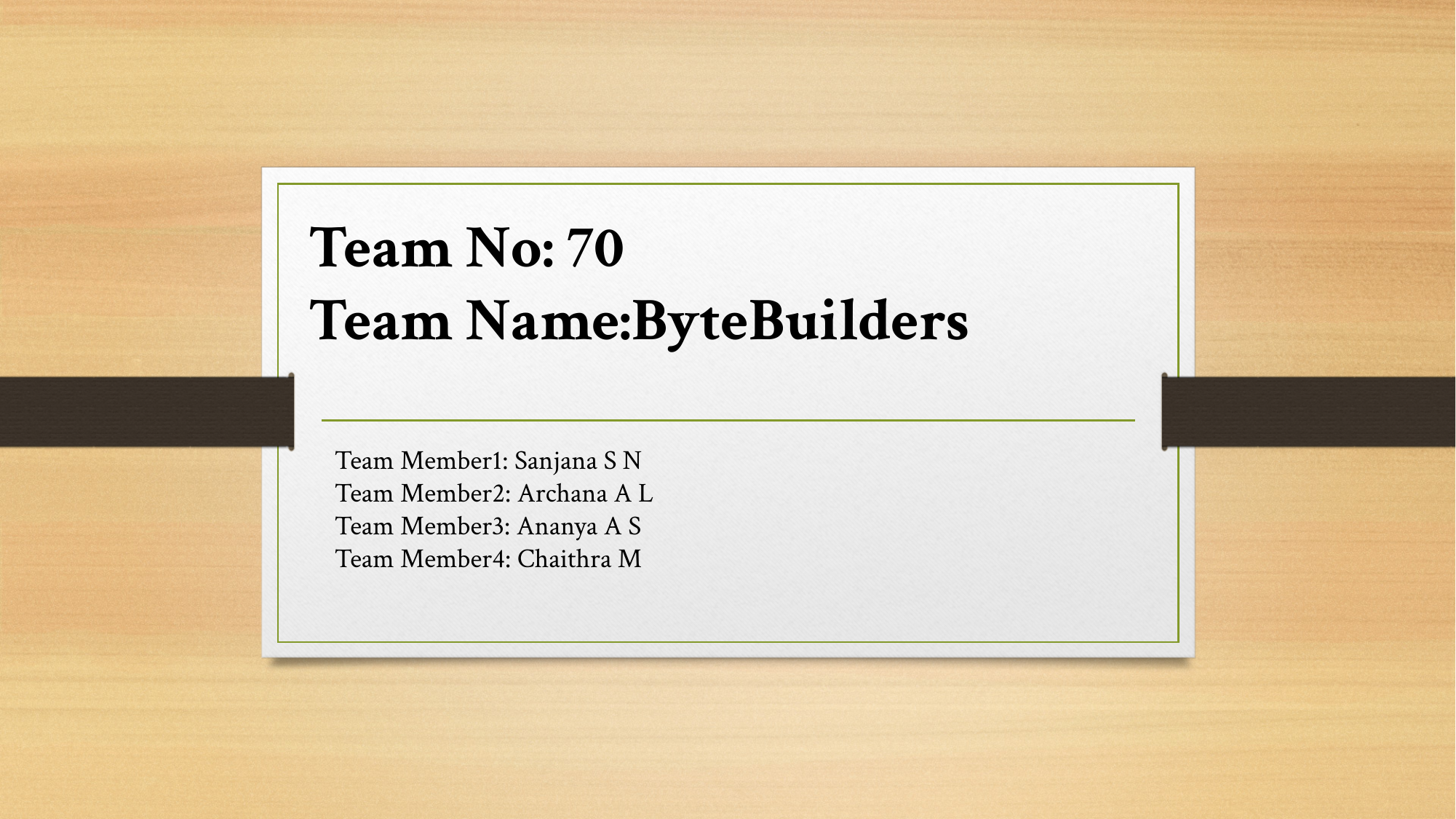

Team No: 70
Team Name:ByteBuilders

Team Member1: Sanjana S N
Team Member2: Archana A L
Team Member3: Ananya A S
Team Member4: Chaithra M